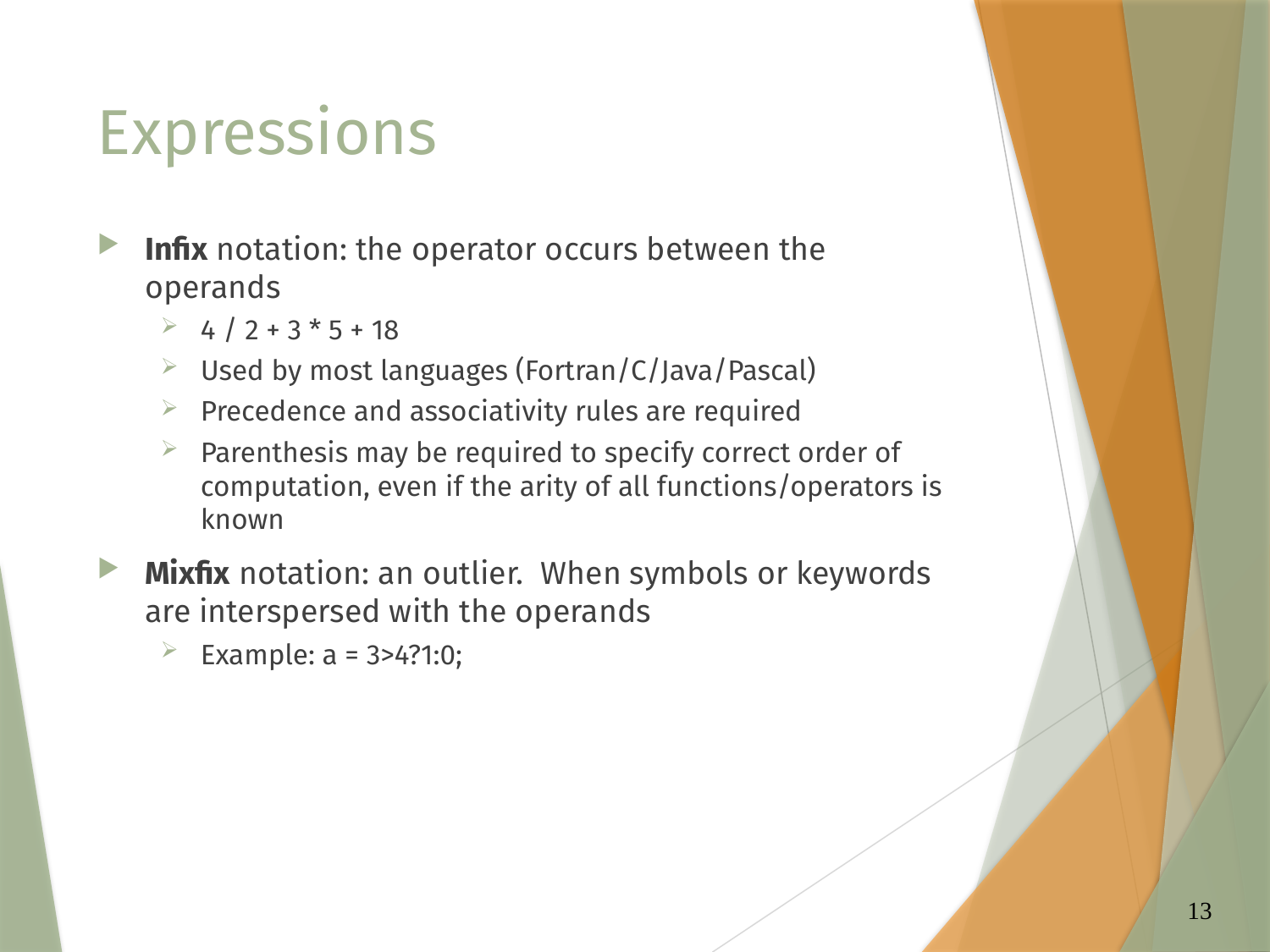

# Expressions
Infix notation: the operator occurs between the operands
4 / 2 + 3 * 5 + 18
Used by most languages (Fortran/C/Java/Pascal)
Precedence and associativity rules are required
Parenthesis may be required to specify correct order of computation, even if the arity of all functions/operators is known
Mixfix notation: an outlier.  When symbols or keywords are interspersed with the operands
Example: a = 3>4?1:0;